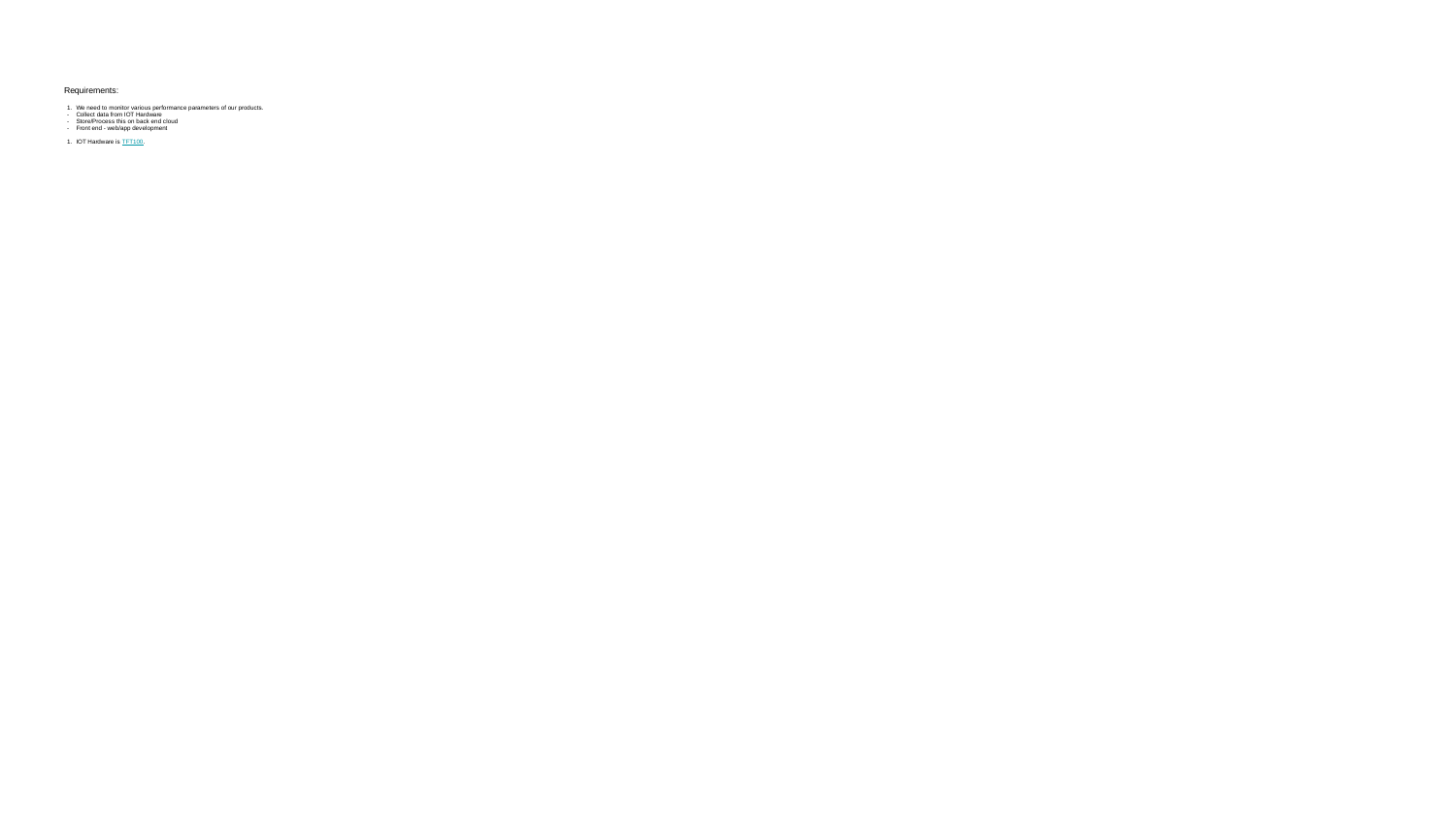

# Requirements:

We need to monitor various performance parameters of our products.
Collect data from IOT Hardware
Store/Process this on back end cloud
Front end - web/app development

IOT Hardware is TFT100.